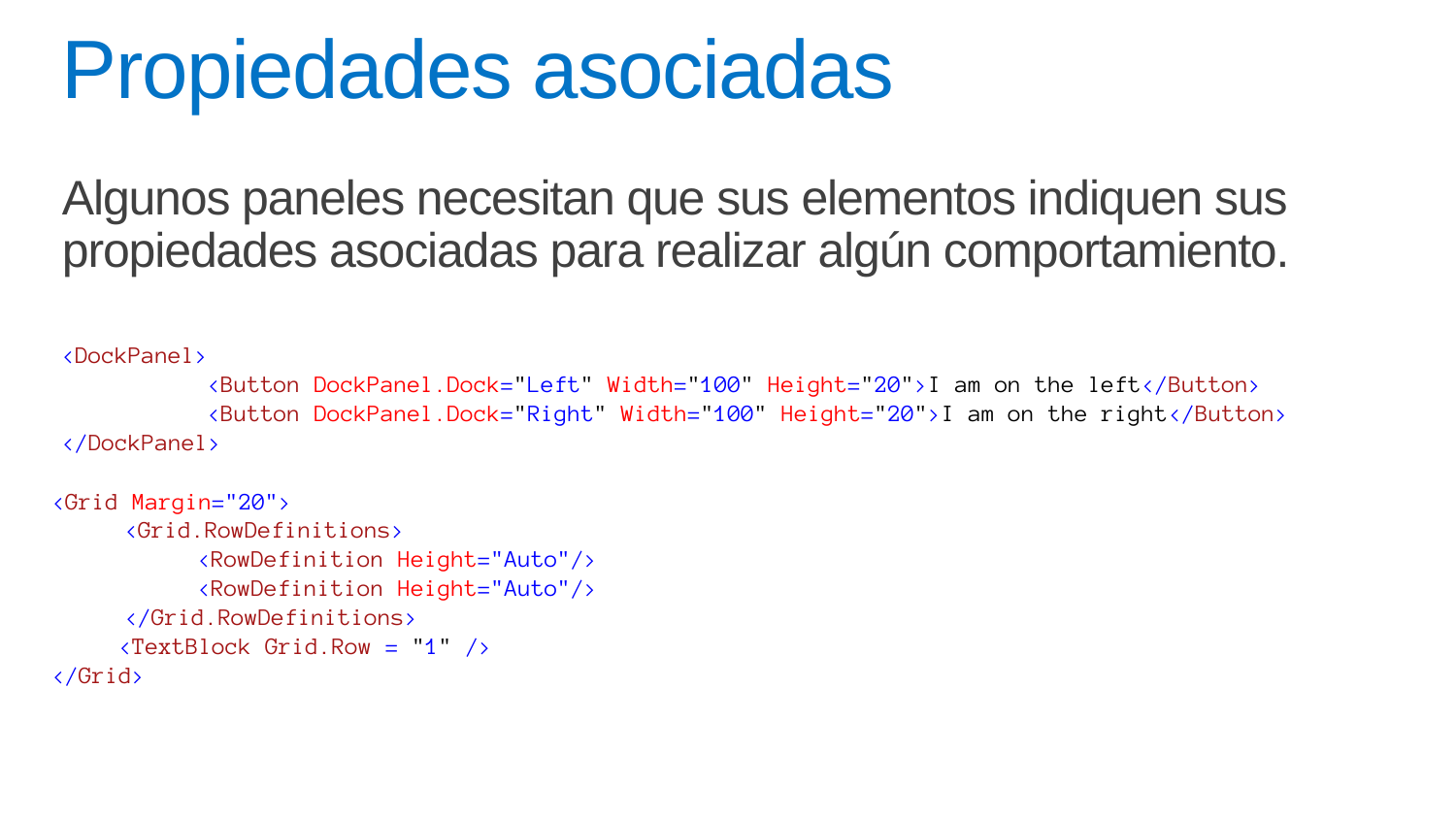

# Propiedades asociadas
Algunos paneles necesitan que sus elementos indiquen sus propiedades asociadas para realizar algún comportamiento.

<DockPanel>
	<Button DockPanel.Dock="Left" Width="100" Height="20">I am on the left</Button>
	<Button DockPanel.Dock="Right" Width="100" Height="20">I am on the right</Button>
</DockPanel>
<Grid Margin="20">
<Grid.RowDefinitions>
<RowDefinition Height="Auto"/>
<RowDefinition Height="Auto"/>
</Grid.RowDefinitions>
     <TextBlock Grid.Row = "1" />
</Grid>